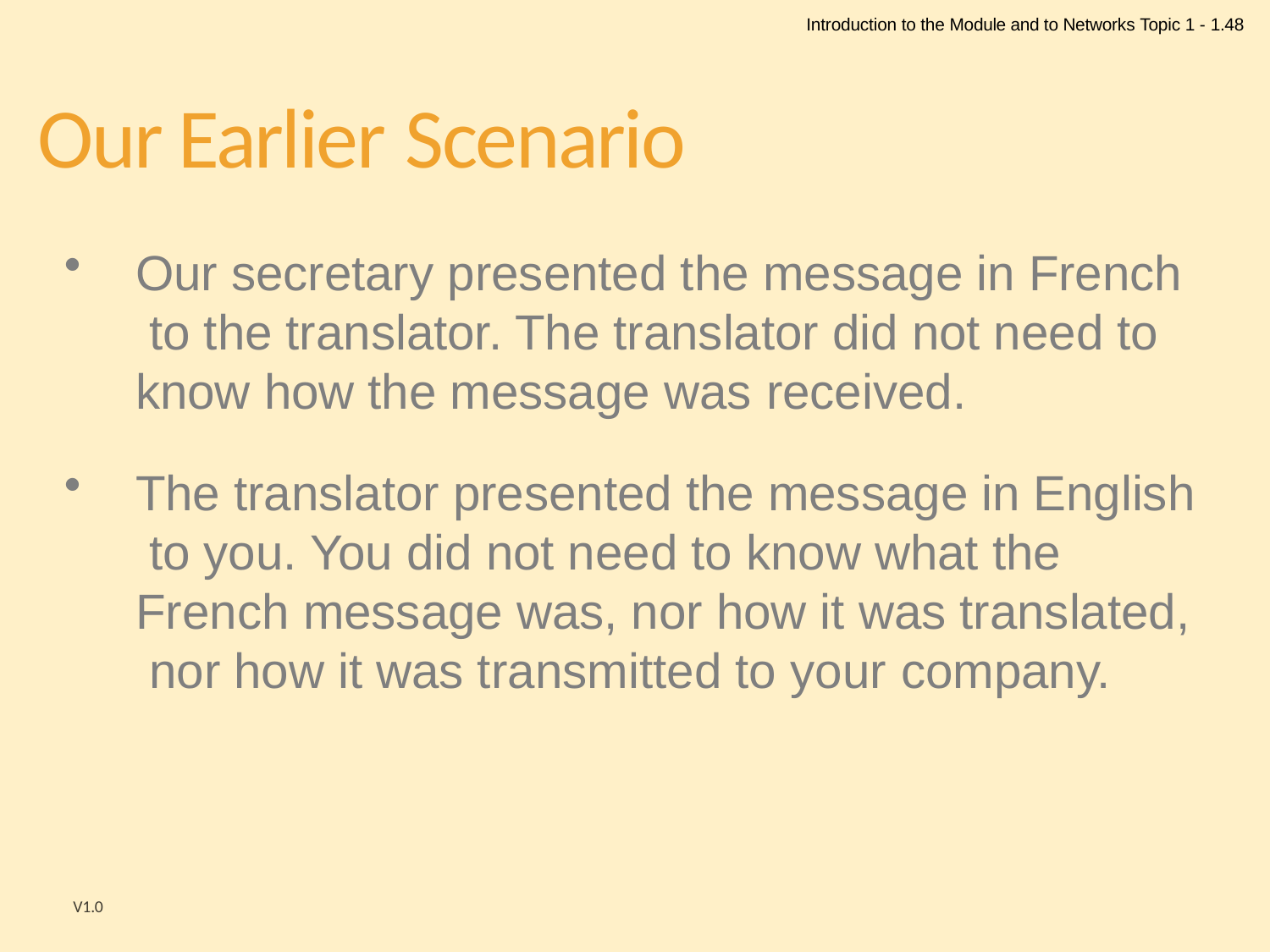

Introduction to the Module and to Networks Topic 1 - 1.48
# Our Earlier Scenario
Our secretary presented the message in French  to the translator. The translator did not need to  know how the message was received.
The translator presented the message in English  to you. You did not need to know what the  French message was, nor how it was translated,  nor how it was transmitted to your company.
V1.0